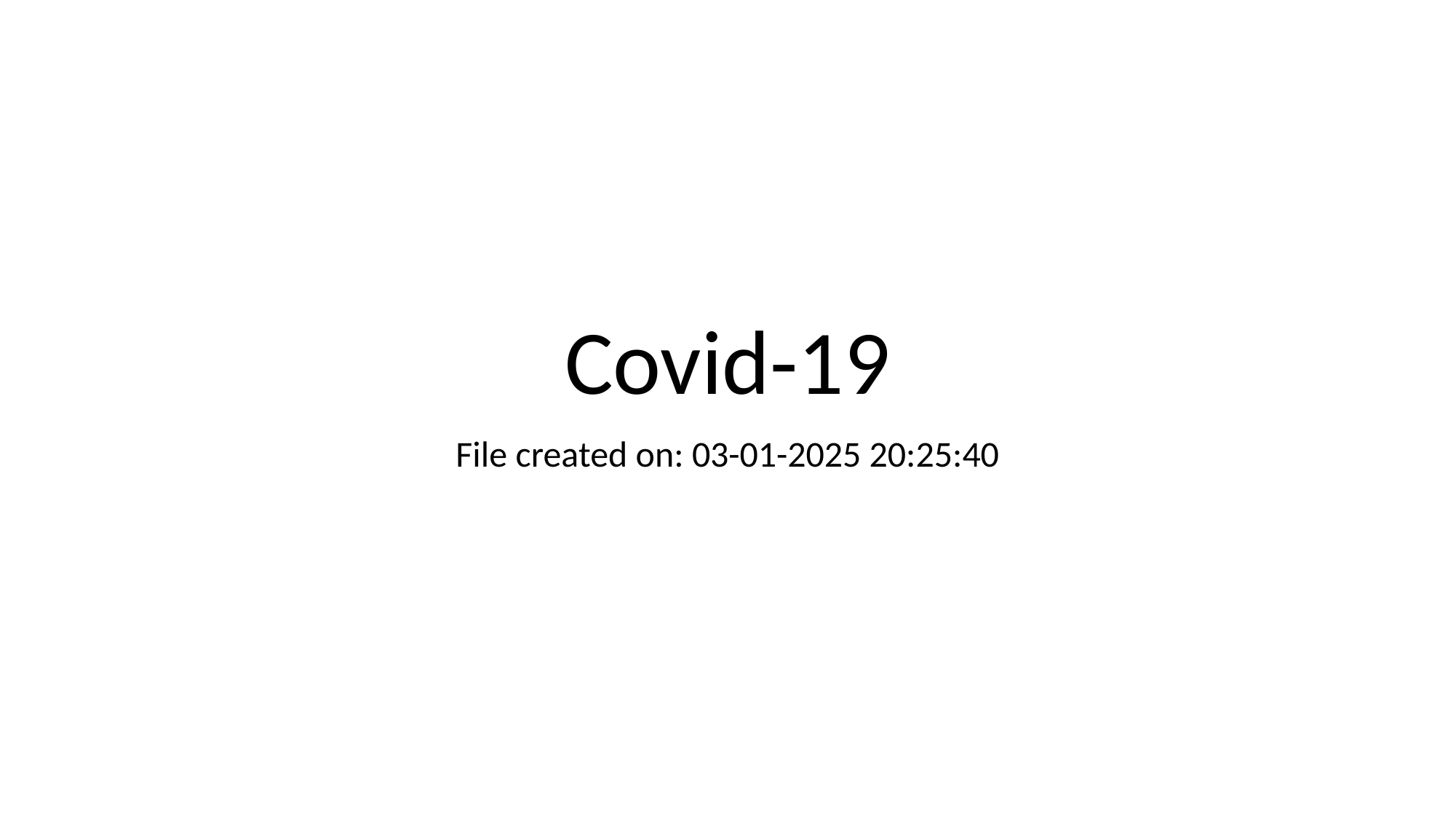

# Covid-19
File created on: 03-01-2025 20:25:40